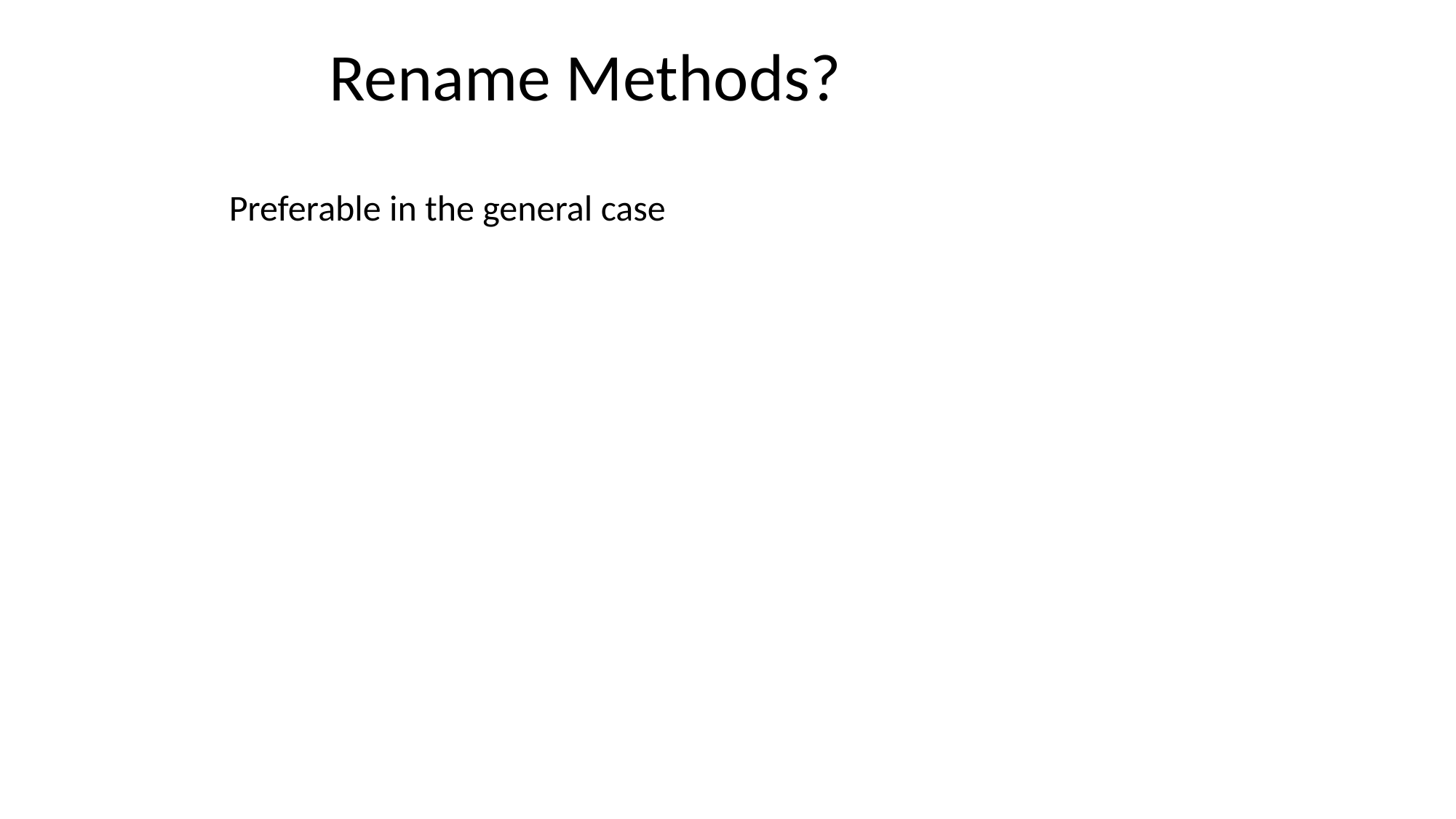

# Rename Methods?

Preferable in the general case